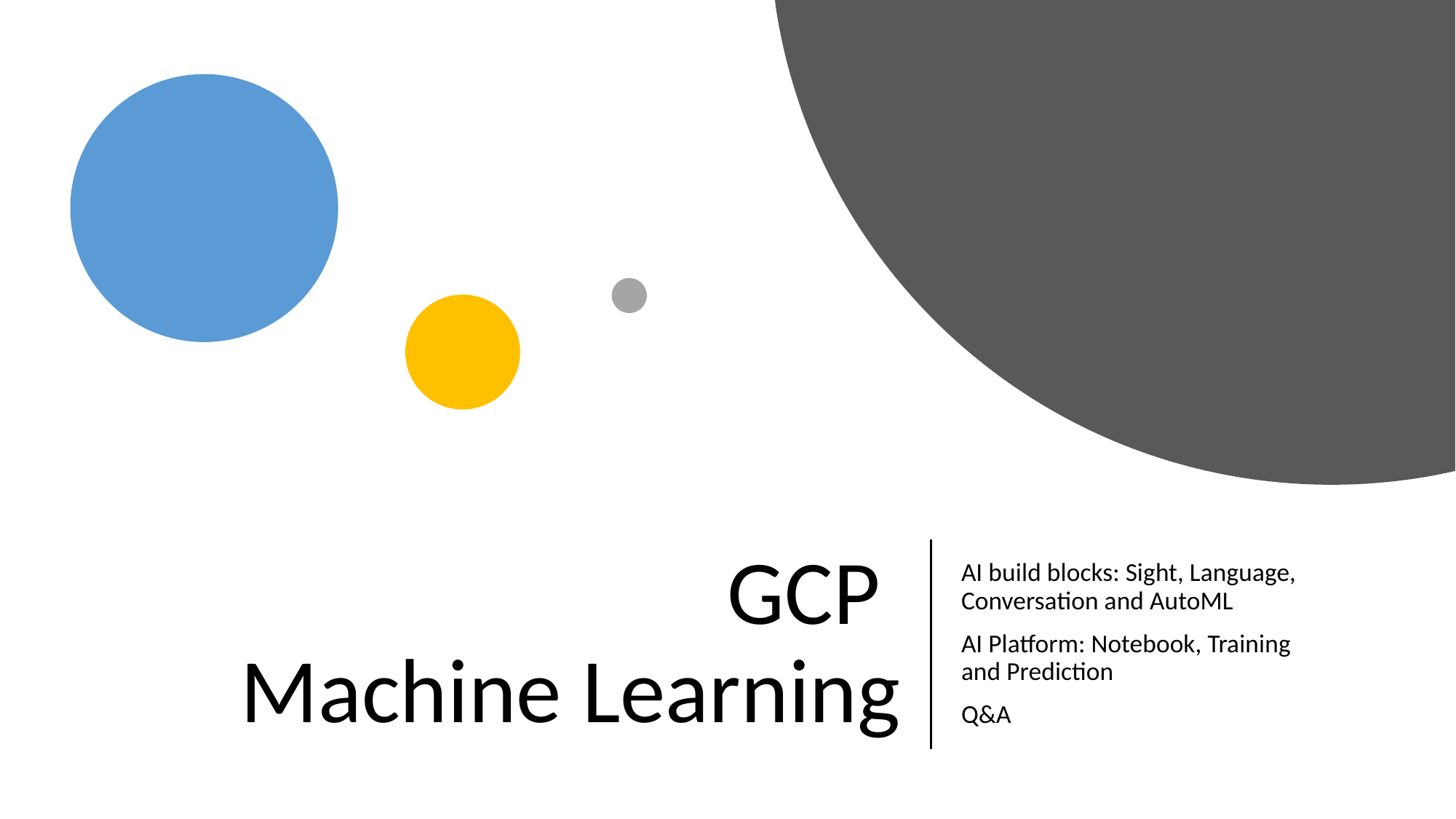

# GCP Machine Learning
AI build blocks: Sight, Language, Conversation and AutoML
AI Platform: Notebook, Training and Prediction
Q&A